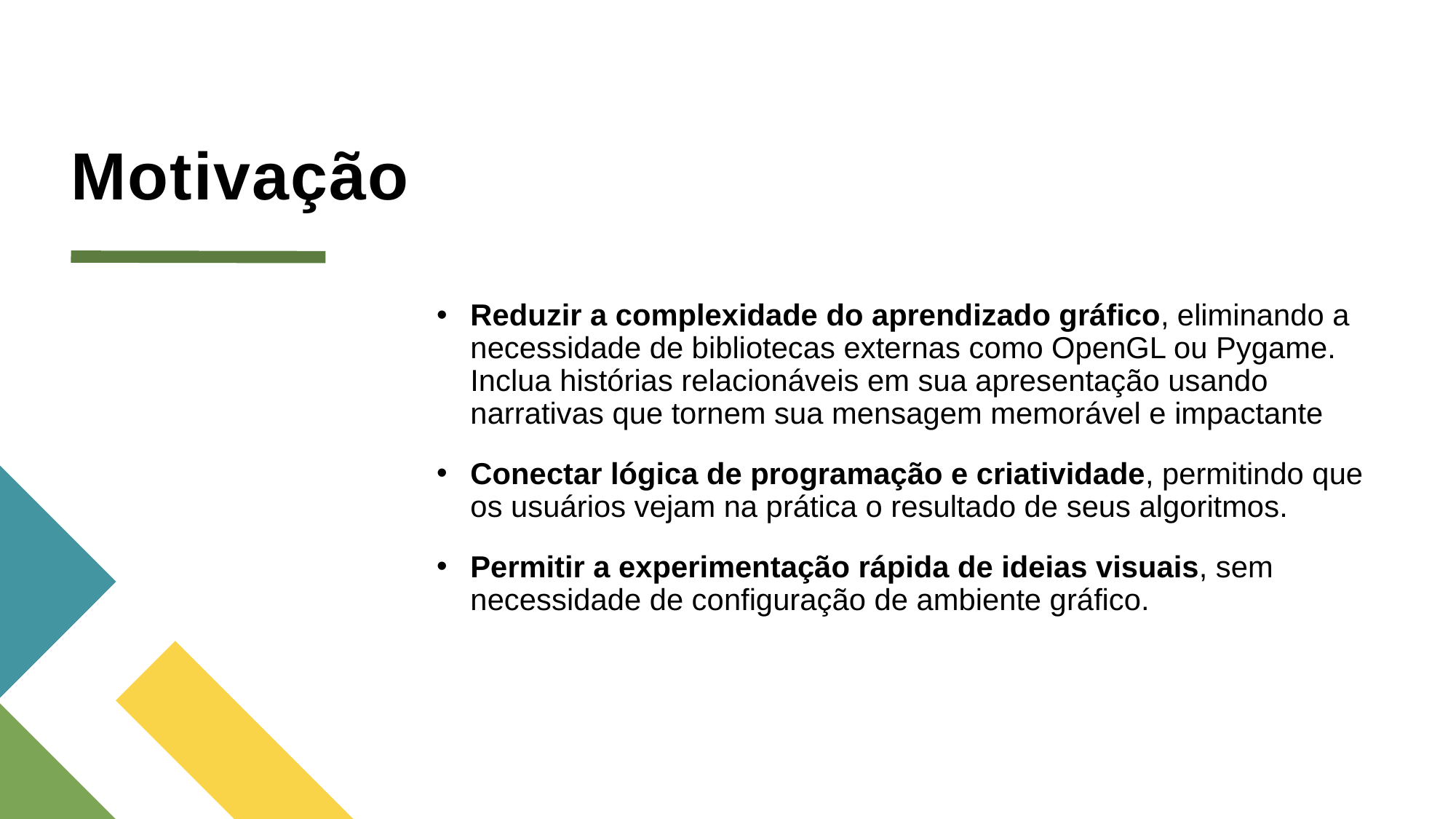

# Motivação
Reduzir a complexidade do aprendizado gráfico, eliminando a necessidade de bibliotecas externas como OpenGL ou Pygame. Inclua histórias relacionáveis em sua apresentação usando narrativas que tornem sua mensagem memorável e impactante
Conectar lógica de programação e criatividade, permitindo que os usuários vejam na prática o resultado de seus algoritmos.
Permitir a experimentação rápida de ideias visuais, sem necessidade de configuração de ambiente gráfico.